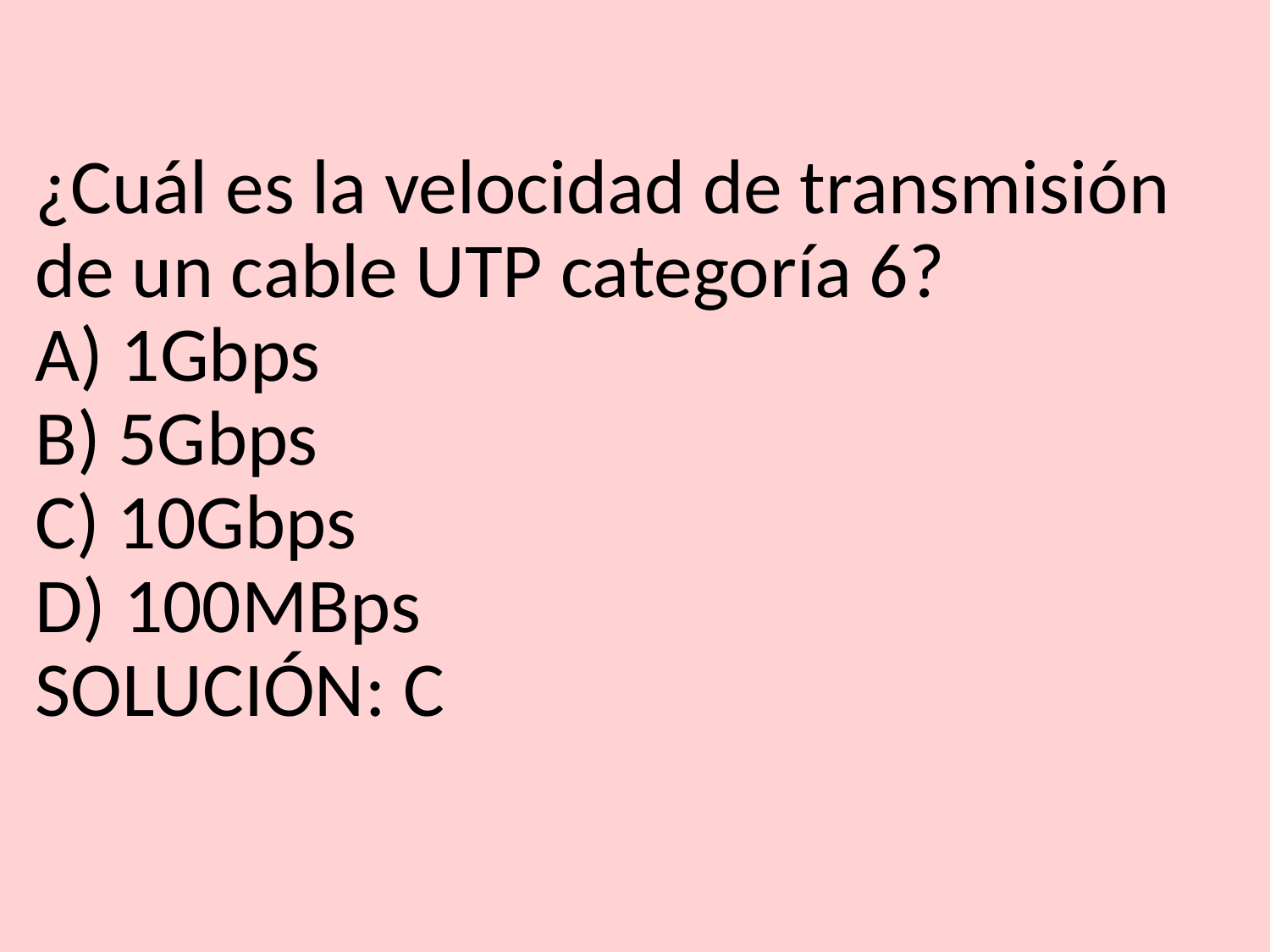

# ¿Cuál es la velocidad de transmisión de un cable UTP categoría 6? A) 1Gbps B) 5Gbps C) 10Gbps D) 100MBps SOLUCIÓN: C